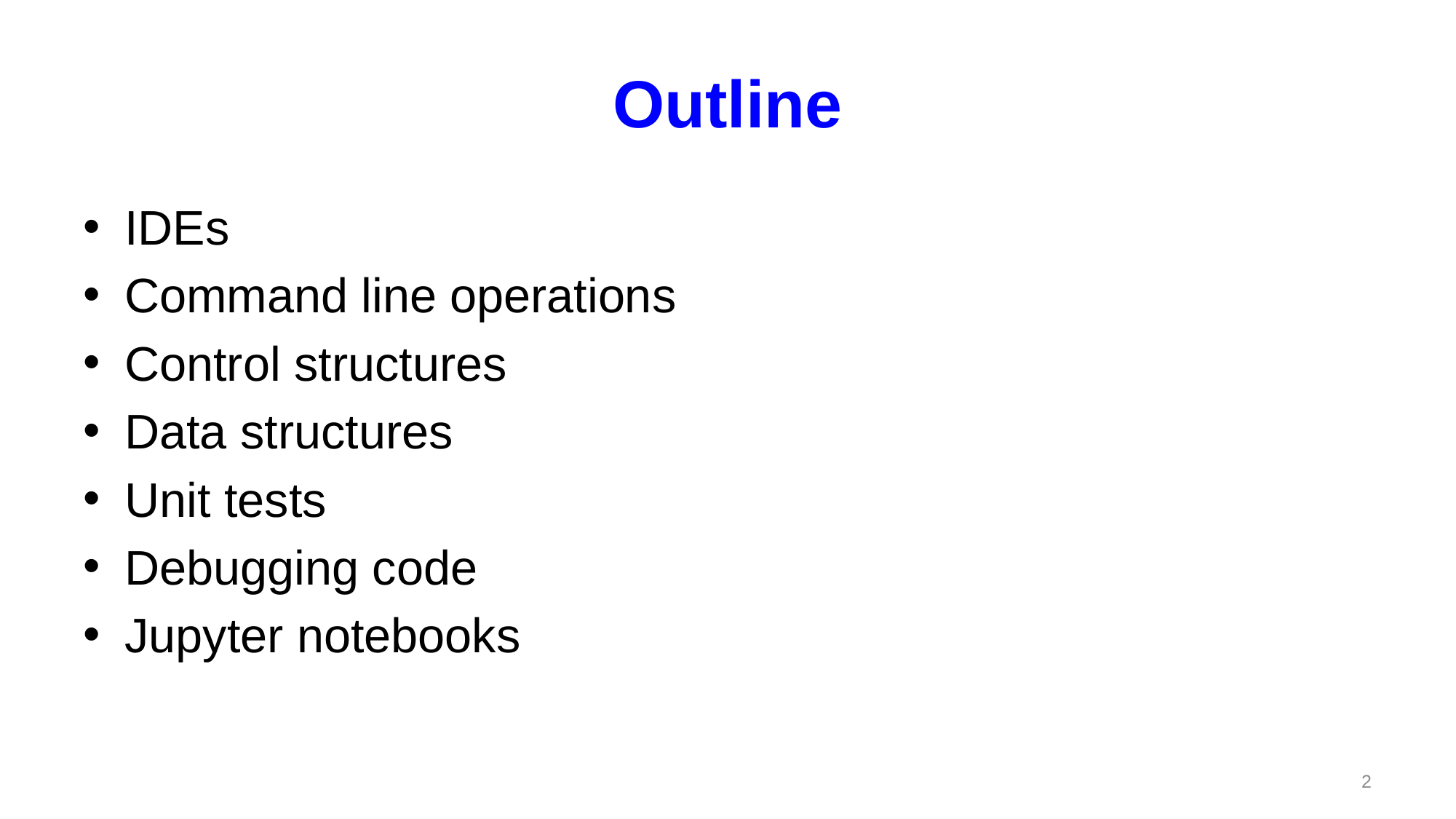

# Outline
IDEs
Command line operations
Control structures
Data structures
Unit tests
Debugging code
Jupyter notebooks
2